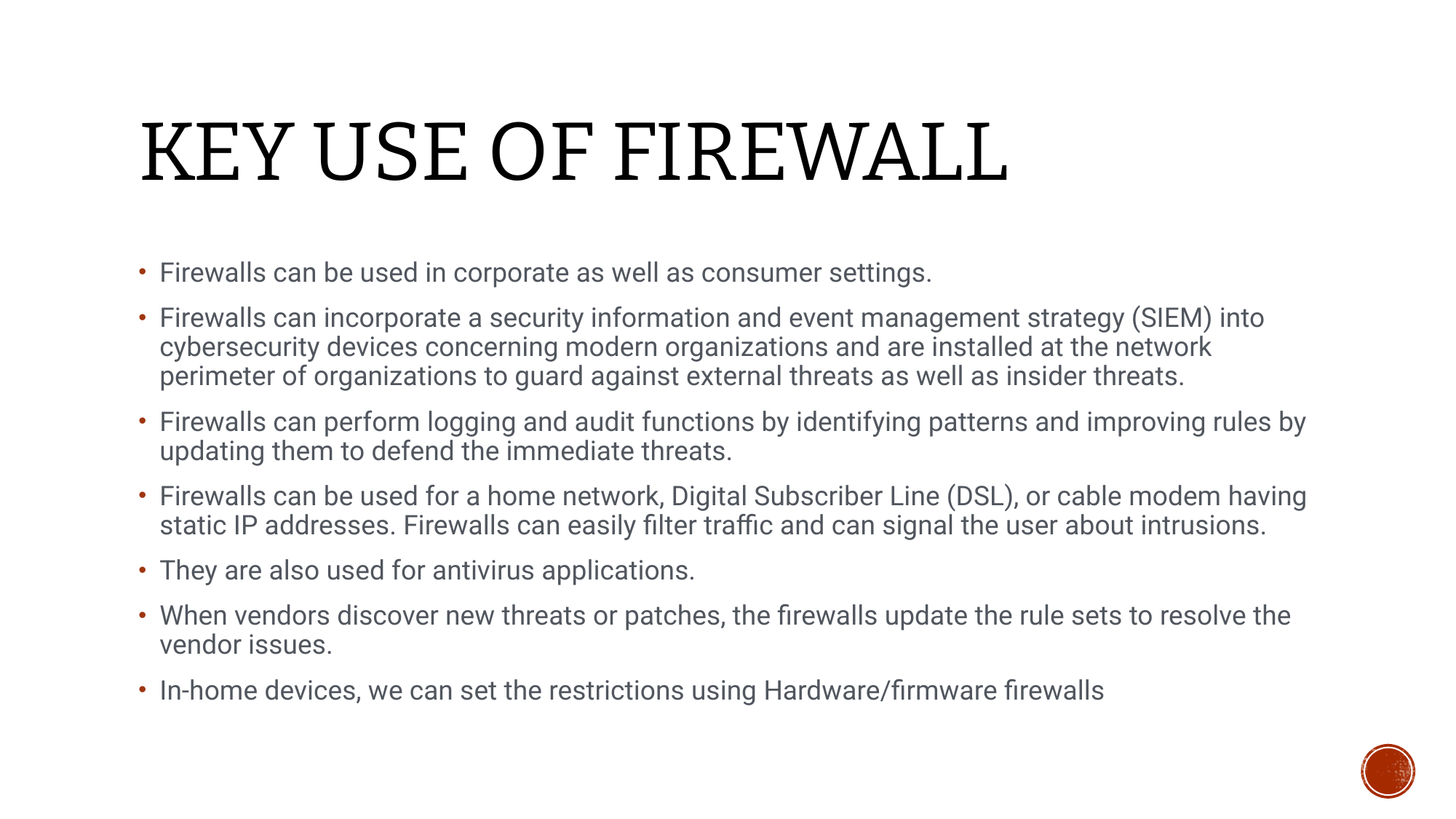

# Key use of firewall
Firewalls can be used in corporate as well as consumer settings.
Firewalls can incorporate a security information and event management strategy (SIEM) into cybersecurity devices concerning modern organizations and are installed at the network perimeter of organizations to guard against external threats as well as insider threats.
Firewalls can perform logging and audit functions by identifying patterns and improving rules by updating them to defend the immediate threats.
Firewalls can be used for a home network, Digital Subscriber Line (DSL), or cable modem having static IP addresses. Firewalls can easily filter traffic and can signal the user about intrusions.
They are also used for antivirus applications.
When vendors discover new threats or patches, the firewalls update the rule sets to resolve the vendor issues.
In-home devices, we can set the restrictions using Hardware/firmware firewalls